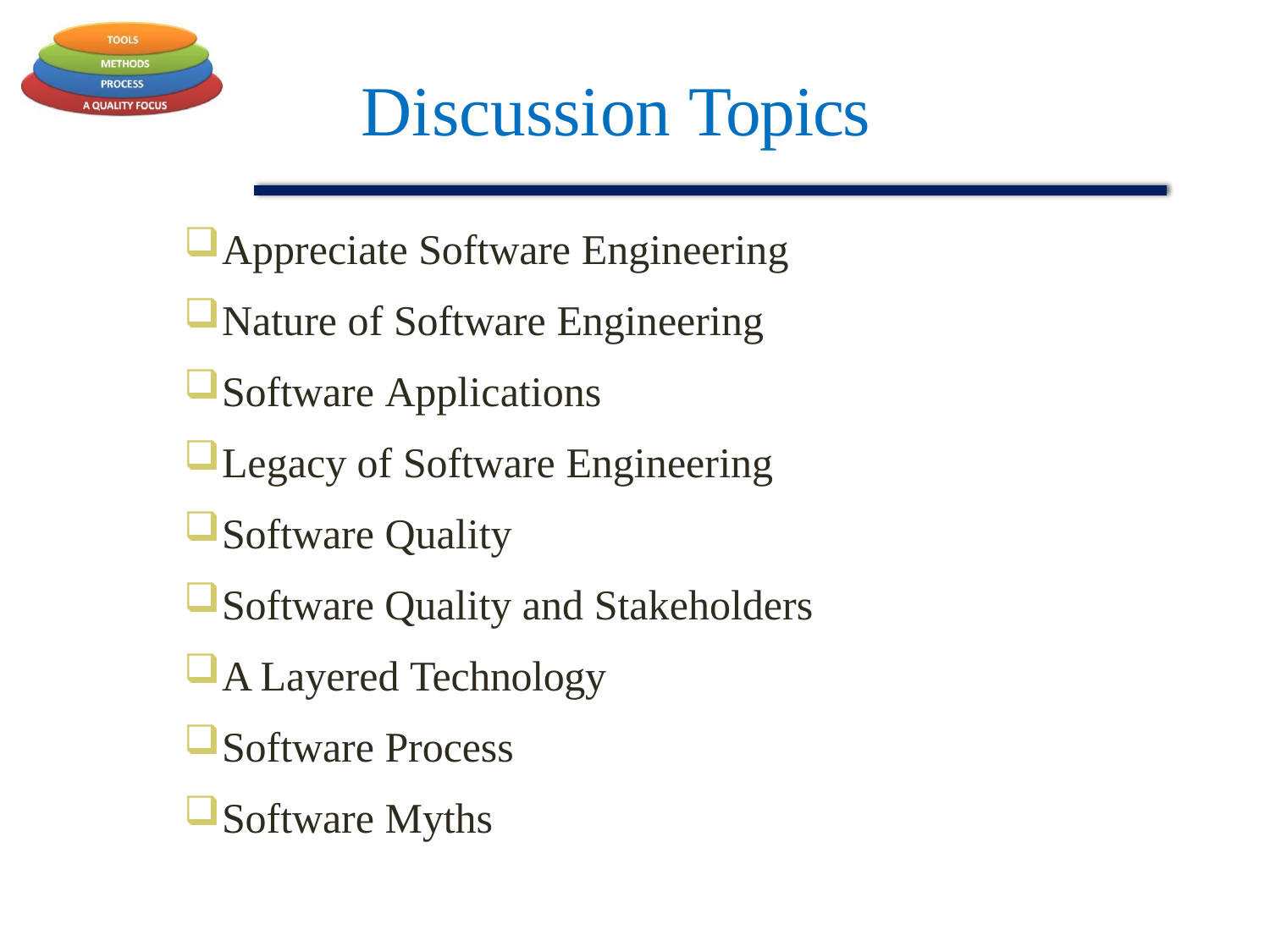

# Discussion Topics

Appreciate Software Engineering
Nature of Software Engineering
Software Applications
Legacy of Software Engineering
Software Quality
Software Quality and Stakeholders
A Layered Technology
Software Process
Software Myths

2